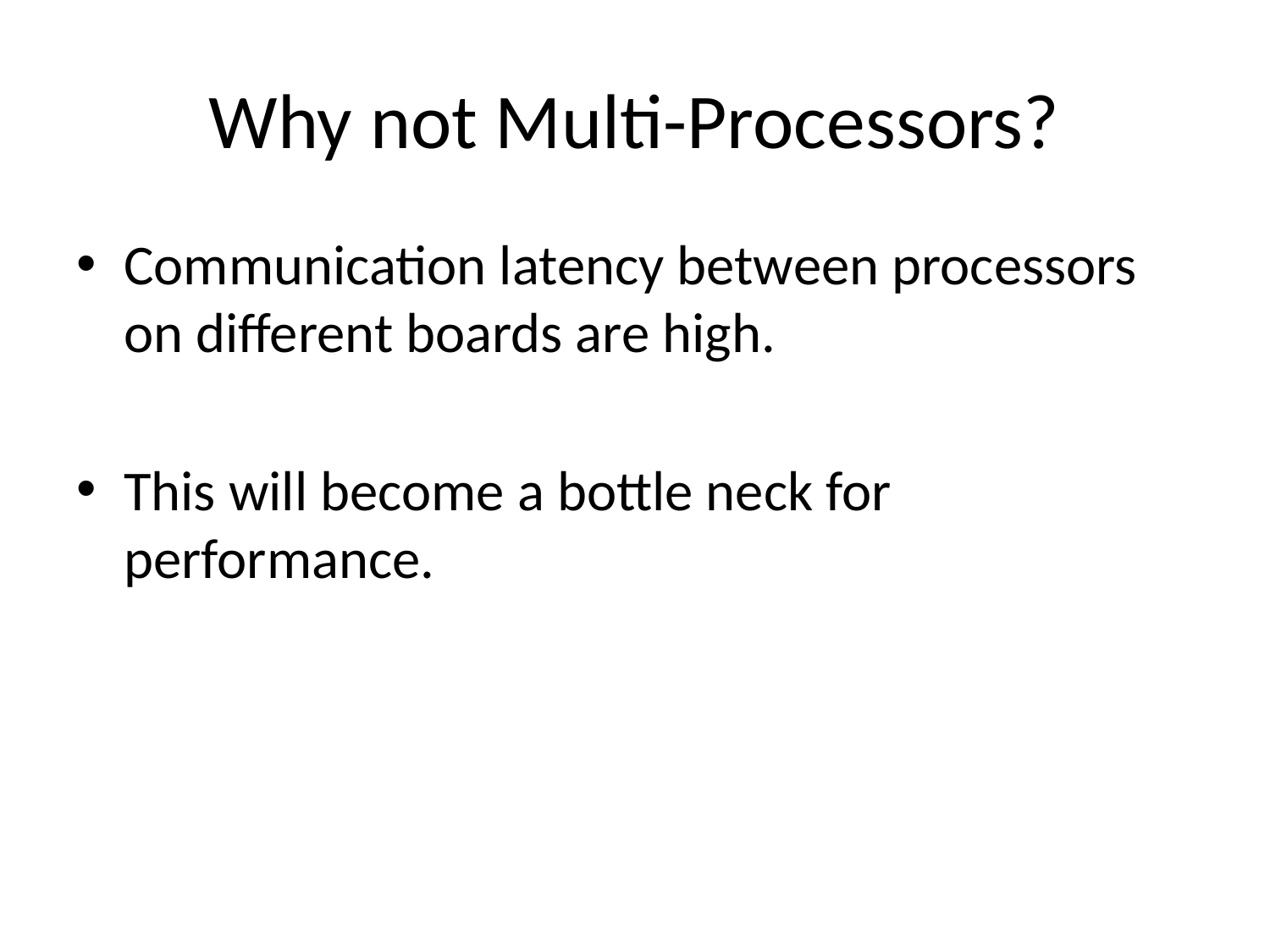

# Why not Multi-Processors?
Communication latency between processors on different boards are high.

This will become a bottle neck for performance.